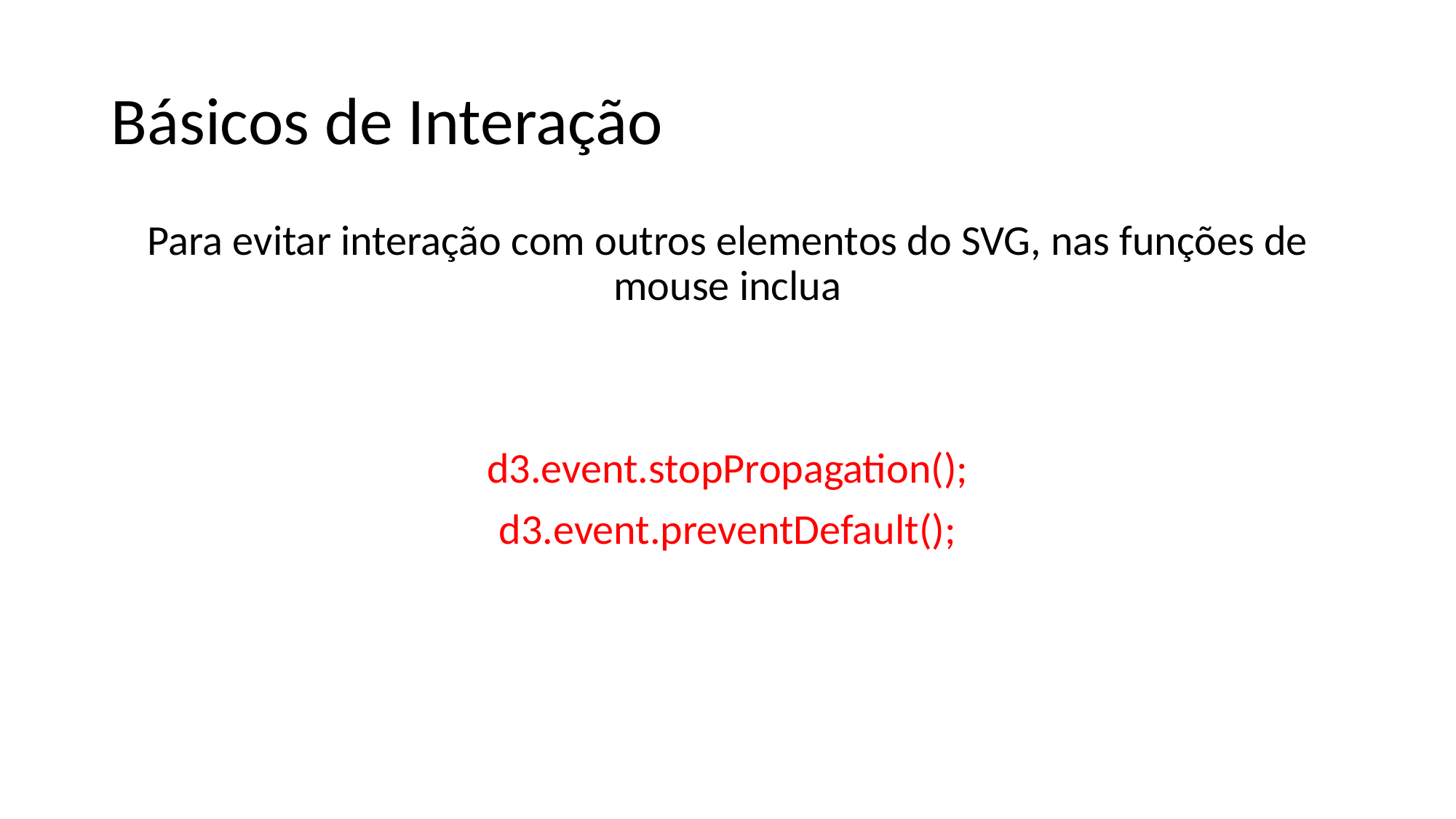

# Básicos de Interação

Para evitar interação com outros elementos do SVG, nas funções de mouse inclua

d3.event.stopPropagation();
d3.event.preventDefault();